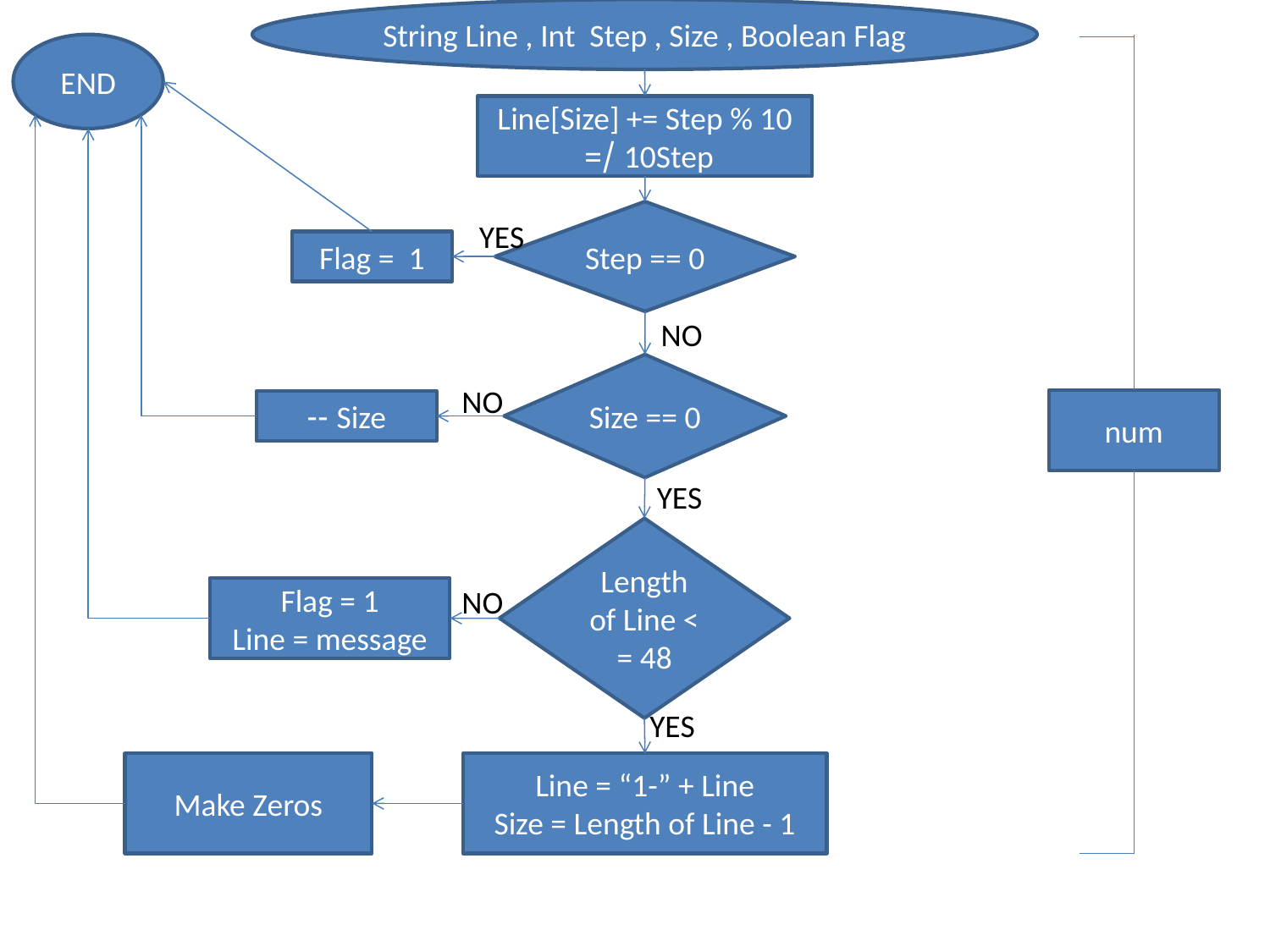

String Line , Int  Step , Size , Boolean Flag
END
Line[Size] += Step % 10
10Step /=
Step == 0
YES
Flag =  1
NO
Size == 0
NO
num
Size --
YES
Length of Line < = 48
NO
Flag = 1
Line = message
YES
Make Zeros
Line = “1-” + Line
Size = Length of Line - 1